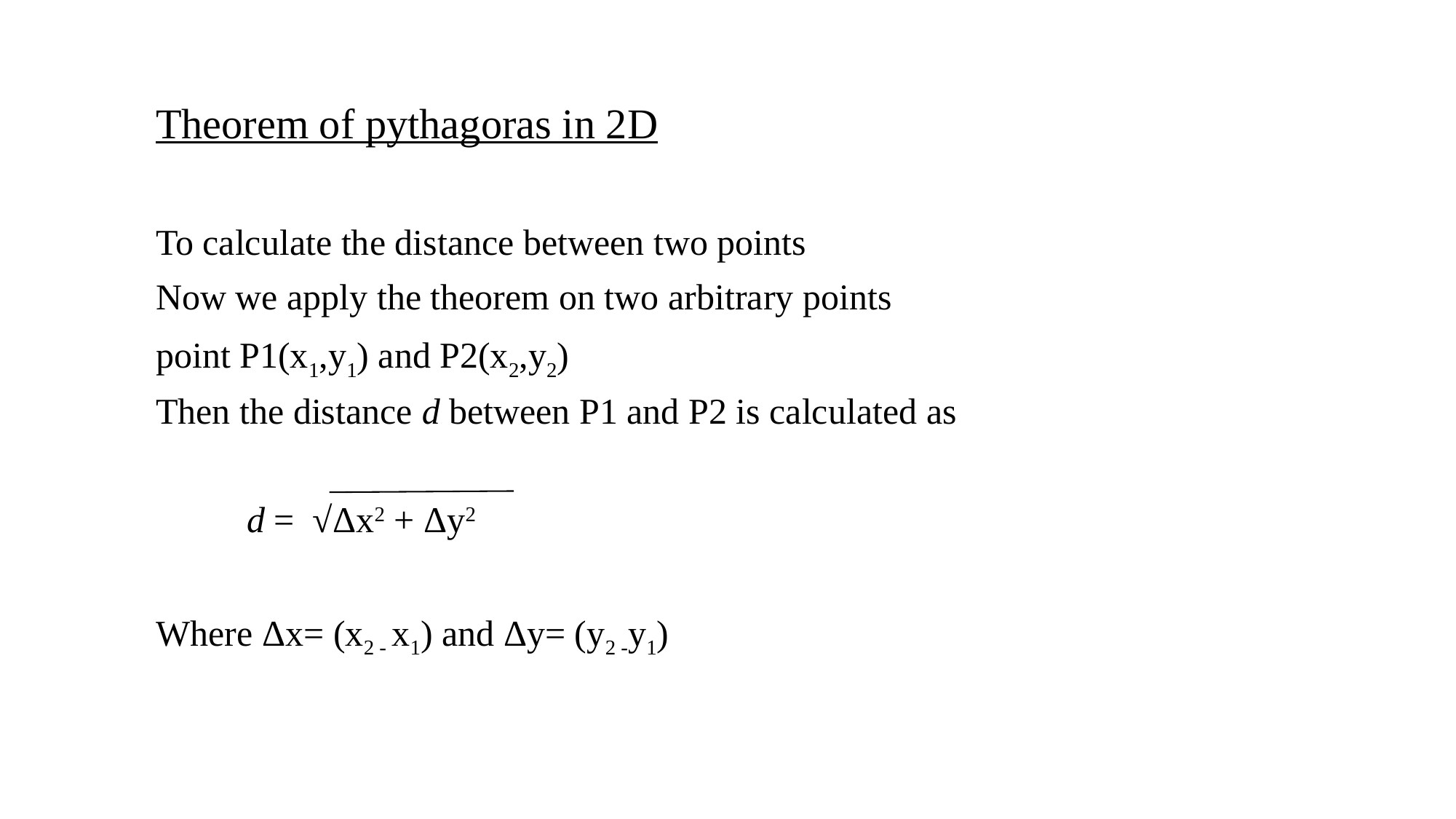

# Theorem of pythagoras in 2D
To calculate the distance between two points
Now we apply the theorem on two arbitrary points
point P1(x1,y1) and P2(x2,y2)
Then the distance d between P1 and P2 is calculated as

          d =  √Δx2 + Δy2

Where Δx= (x2 - x1) and Δy= (y2 -y1)